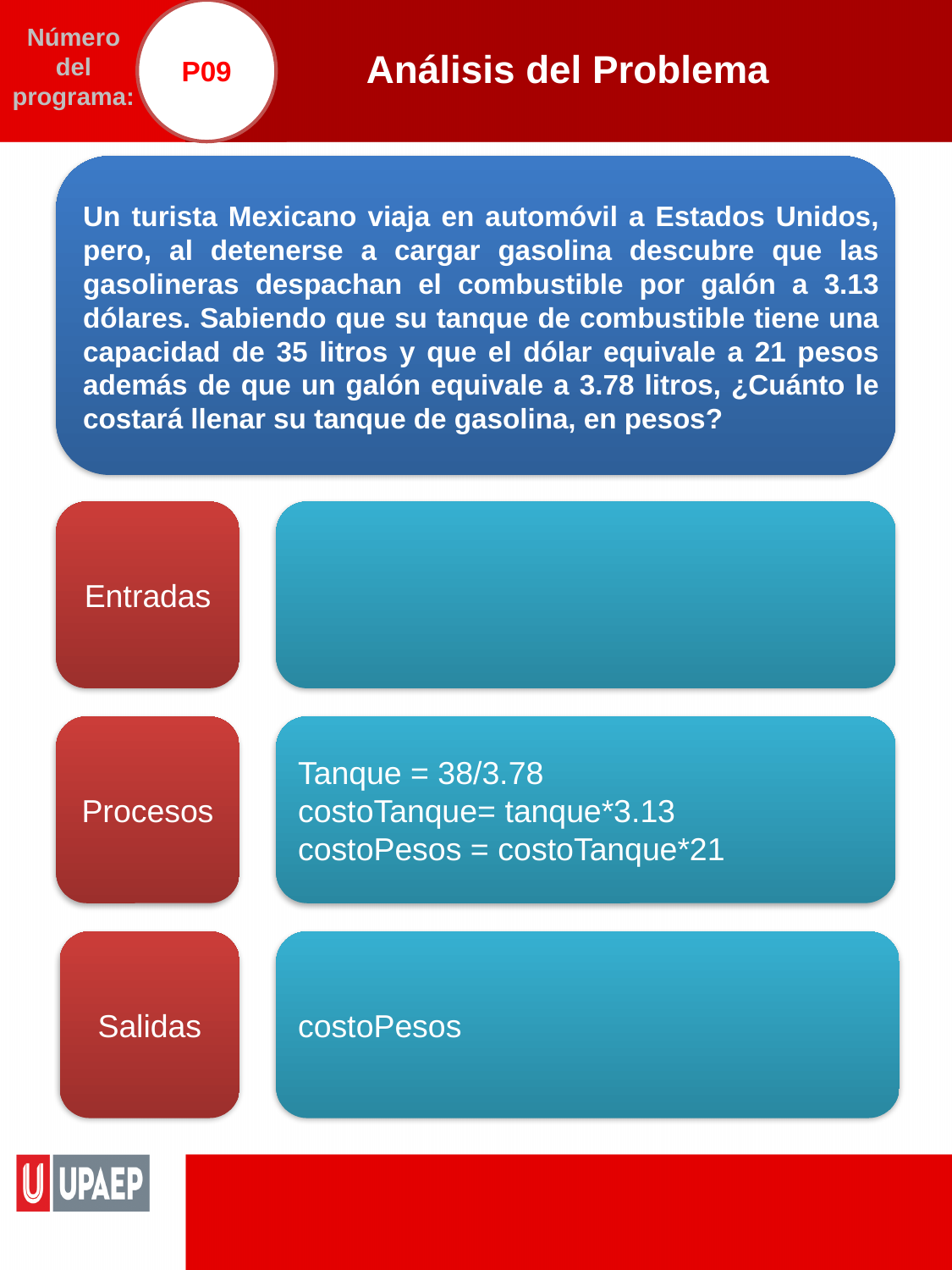

P09
# Análisis del Problema
Número del programa:

Un turista Mexicano viaja en automóvil a Estados Unidos, pero, al detenerse a cargar gasolina descubre que las gasolineras despachan el combustible por galón a 3.13 dólares. Sabiendo que su tanque de combustible tiene una capacidad de 35 litros y que el dólar equivale a 21 pesos además de que un galón equivale a 3.78 litros, ¿Cuánto le costará llenar su tanque de gasolina, en pesos?

Entradas

Procesos
Tanque = 38/3.78
costoTanque= tanque*3.13
costoPesos = costoTanque*21
Salidas
costoPesos